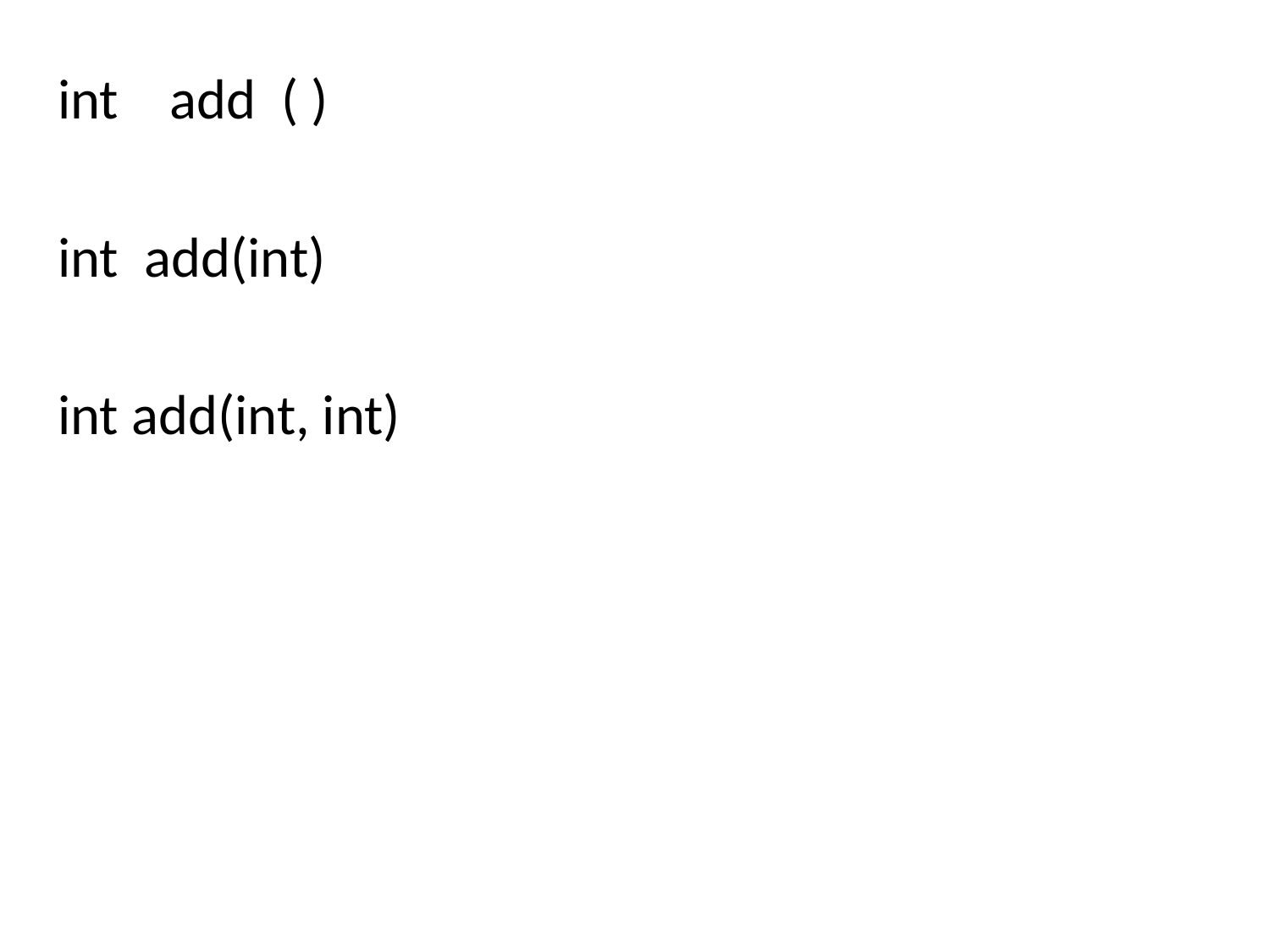

int    add  ( )

int  add(int)

int add(int, int)